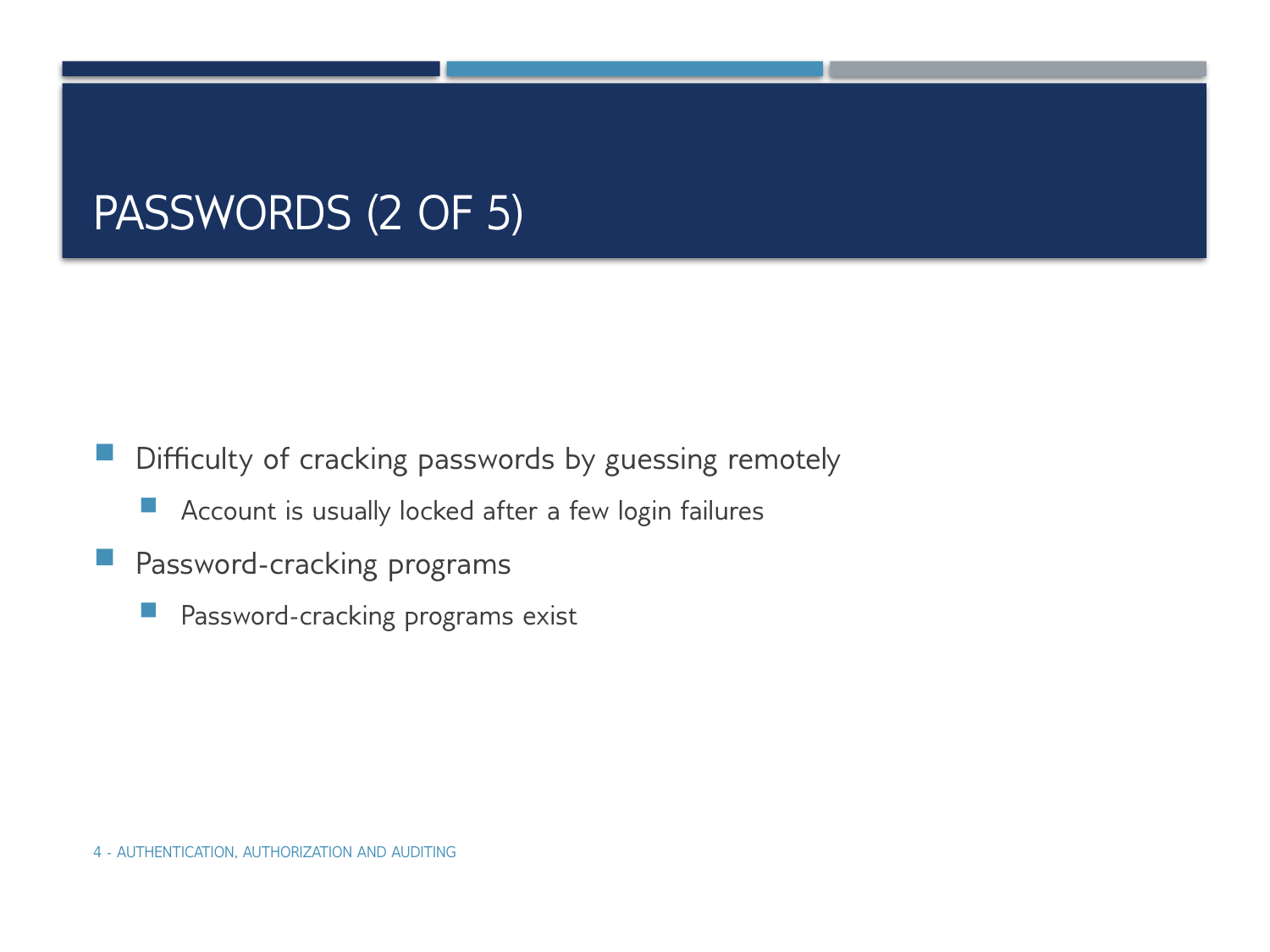

# Passwords (2 of 5)
Difficulty of cracking passwords by guessing remotely
Account is usually locked after a few login failures
Password-cracking programs
Password-cracking programs exist

4 - Authentication, Authorization and Auditing
5-7